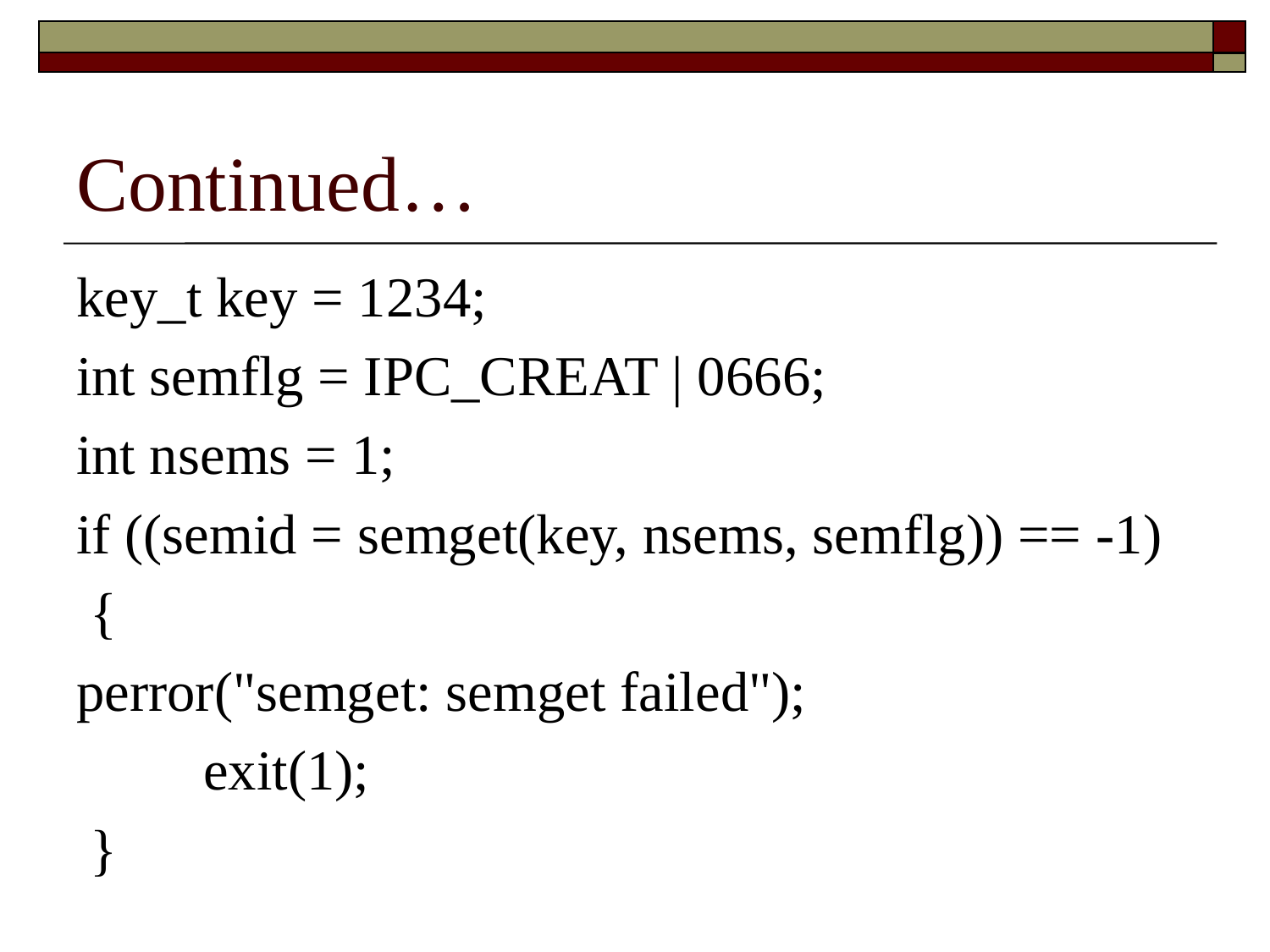

# Continued…
key_t key = 1234;
int semflg = IPC_CREAT | 0666;
int nsems = 1;
if ((semid = semget(key, nsems, semflg)) == -1)
 {
perror("semget: semget failed");
	exit(1);
 }